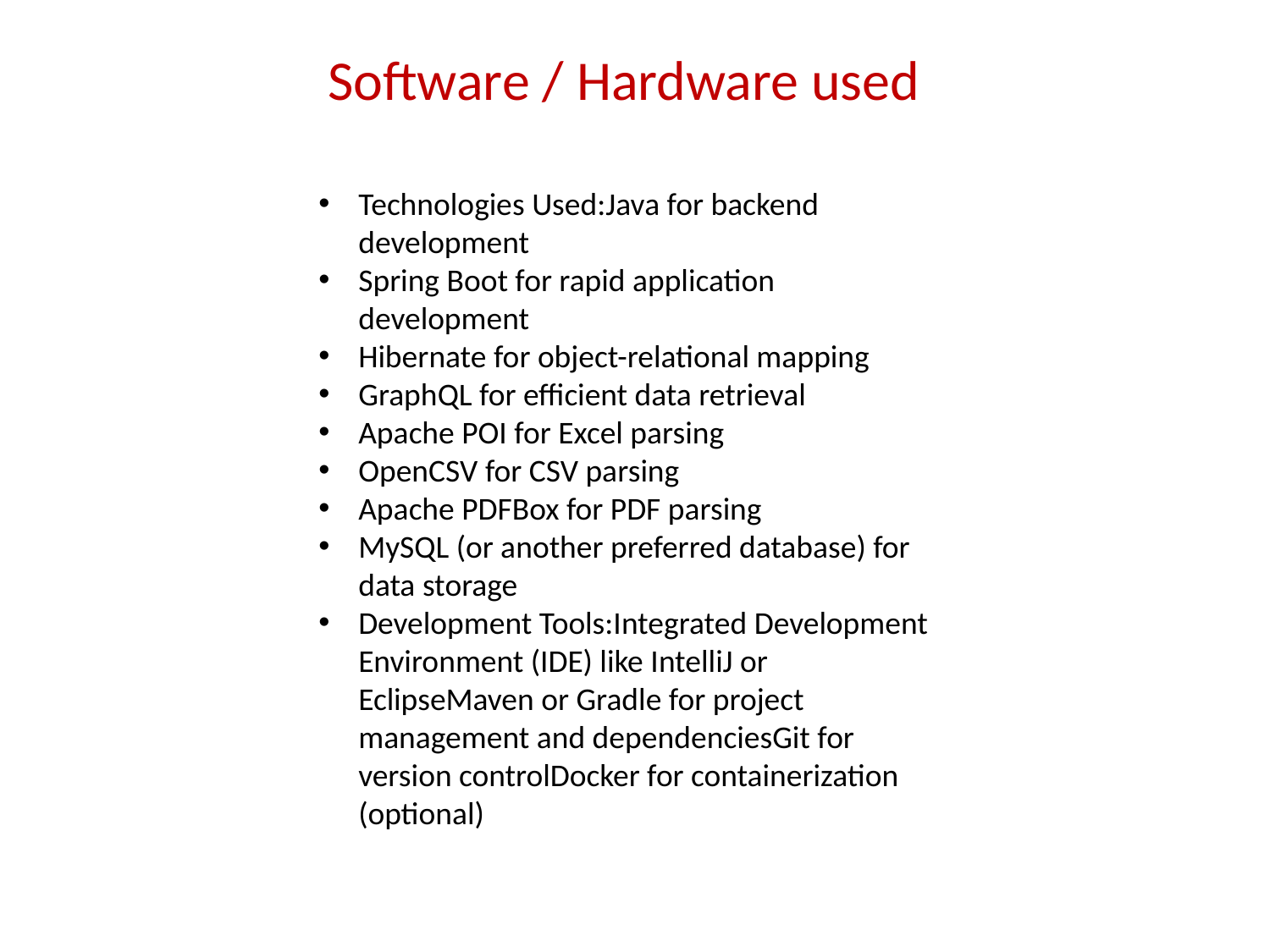

# Software / Hardware used
Technologies Used:Java for backend development
Spring Boot for rapid application development
Hibernate for object-relational mapping
GraphQL for efficient data retrieval
Apache POI for Excel parsing
OpenCSV for CSV parsing
Apache PDFBox for PDF parsing
MySQL (or another preferred database) for data storage
Development Tools:Integrated Development Environment (IDE) like IntelliJ or EclipseMaven or Gradle for project management and dependenciesGit for version controlDocker for containerization (optional)